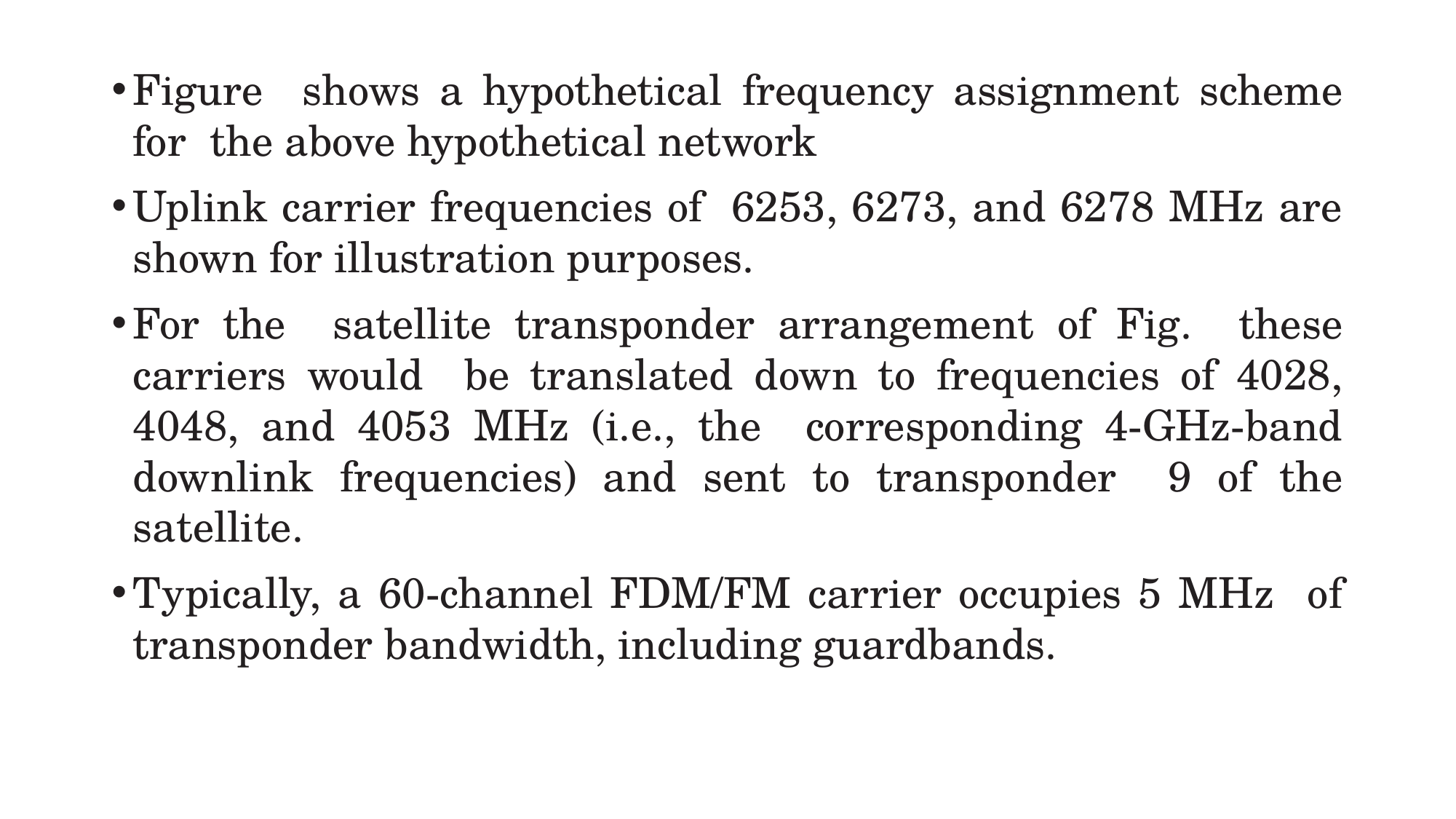

Figure  shows a hypothetical frequency assignment scheme for  the above hypothetical network
Uplink carrier frequencies of  6253, 6273, and 6278 MHz are shown for illustration purposes.
For the  satellite transponder arrangement of Fig.  these carriers would  be translated down to frequencies of 4028, 4048, and 4053 MHz (i.e., the  corresponding 4-GHz-band downlink frequencies) and sent to transponder  9 of the satellite.
Typically, a 60-channel FDM/FM carrier occupies 5 MHz  of transponder bandwidth, including guardbands.